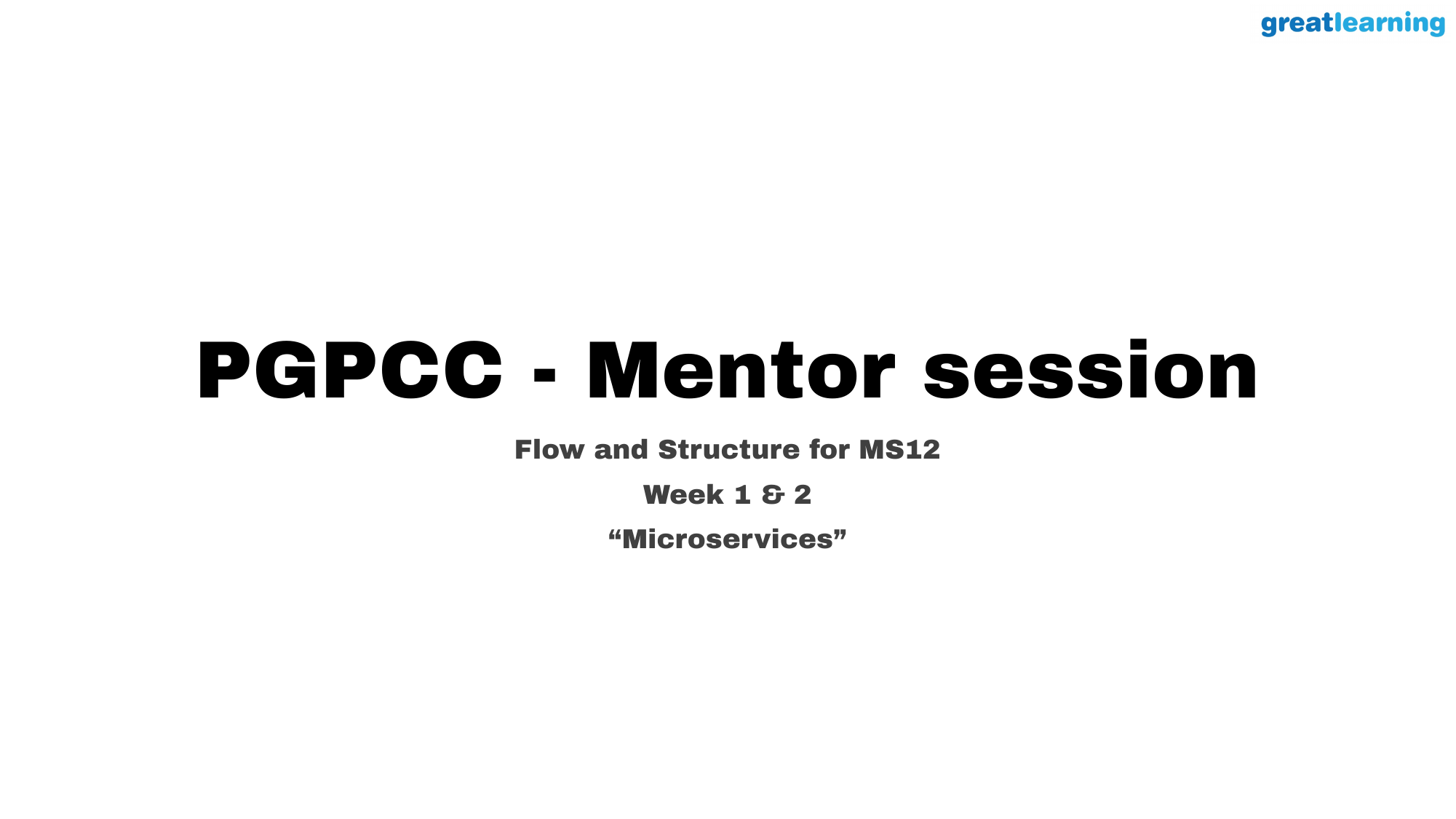

# PGPCC - Mentor session
Flow and Structure for MS12
Week 1 & 2
“Microservices”